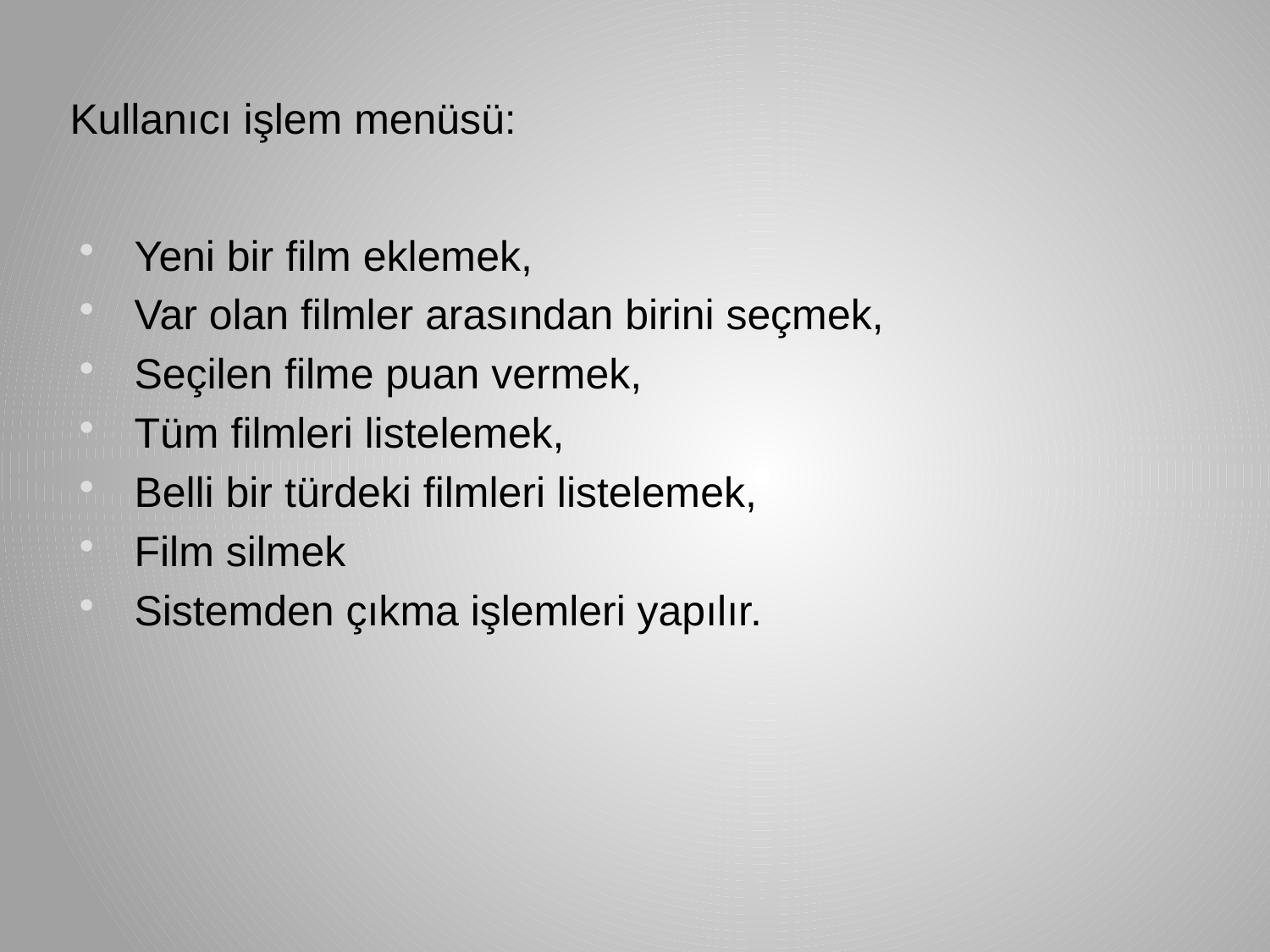

# Kullanıcı işlem menüsü:
Yeni bir film eklemek,
Var olan filmler arasından birini seçmek,
Seçilen filme puan vermek,
Tüm filmleri listelemek,
Belli bir türdeki filmleri listelemek,
Film silmek
Sistemden çıkma işlemleri yapılır.